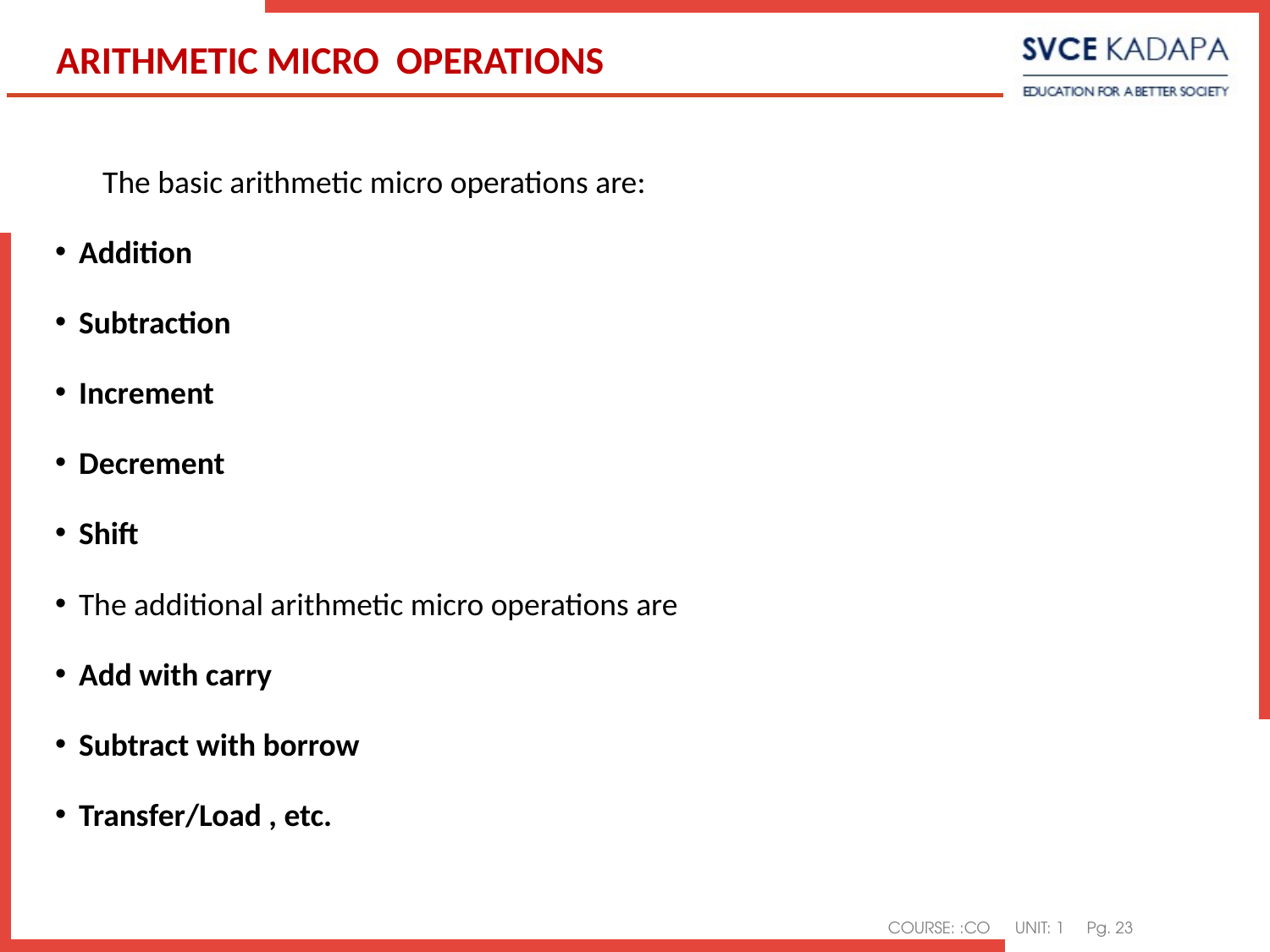

# ARITHMETIC MICRO  OPERATIONS
The basic arithmetic micro operations are:
Addition
Subtraction
Increment
Decrement
Shift
The additional arithmetic micro operations are
Add with carry
Subtract with borrow
Transfer/Load , etc.